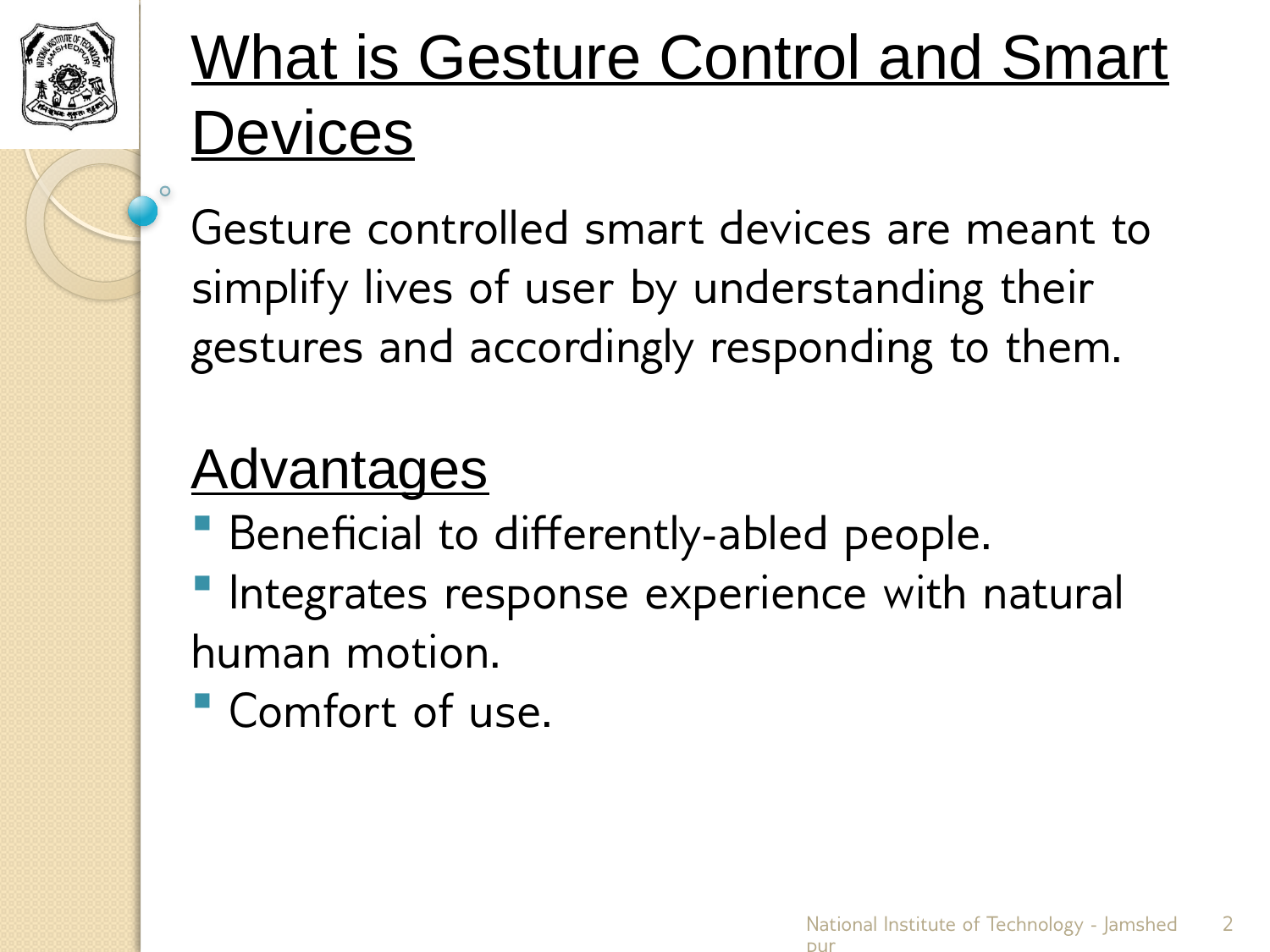

What is Gesture Control and Smart Devices
Gesture controlled smart devices are meant to simplify lives of user by understanding their gestures and accordingly responding to them.
Advantages
 Beneficial to differently-abled people.
 Integrates response experience with natural human motion.
 Comfort of use.

National Institute of Technology - Jamshedpur
2